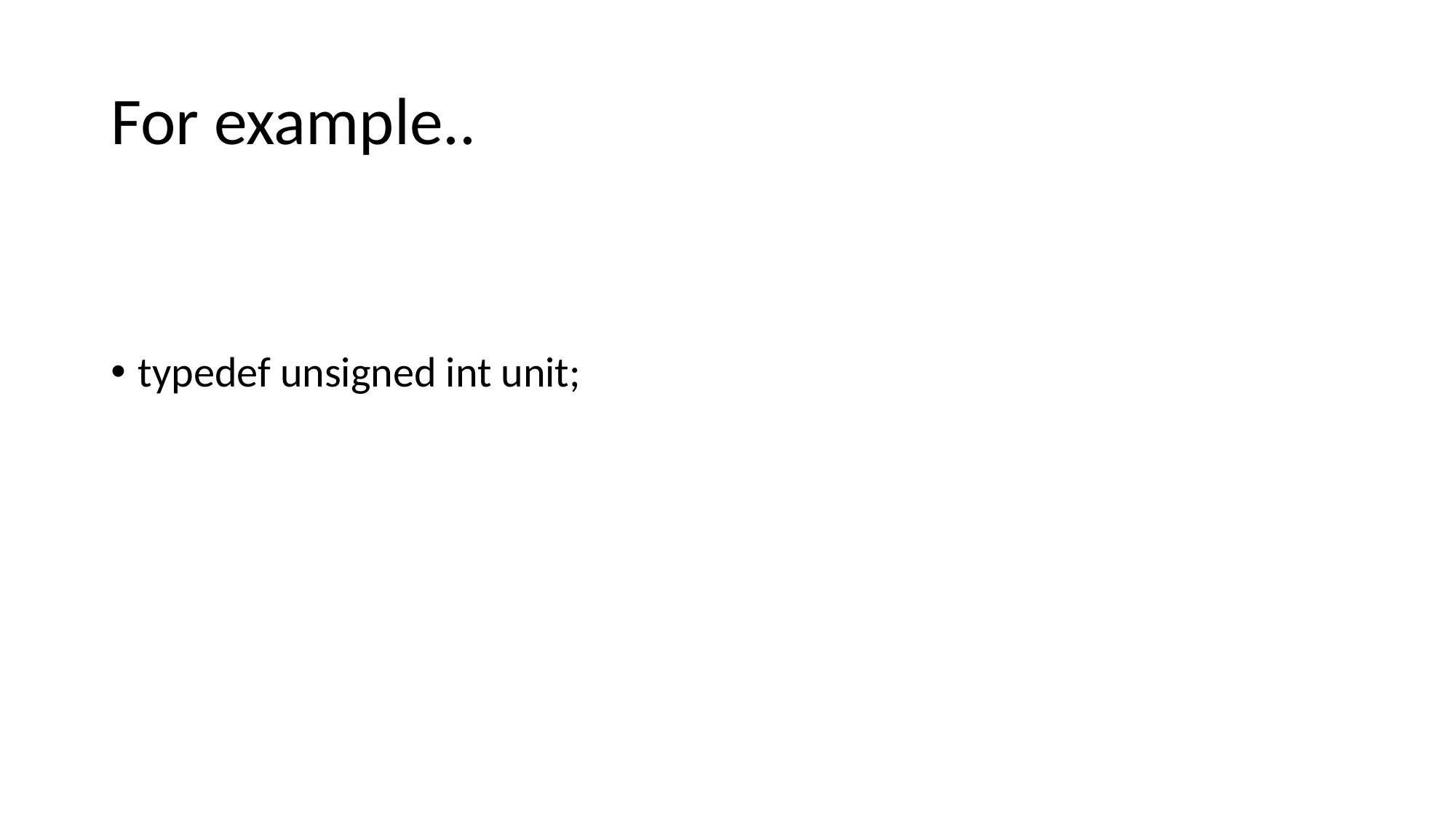

# For example..

typedef unsigned int unit;